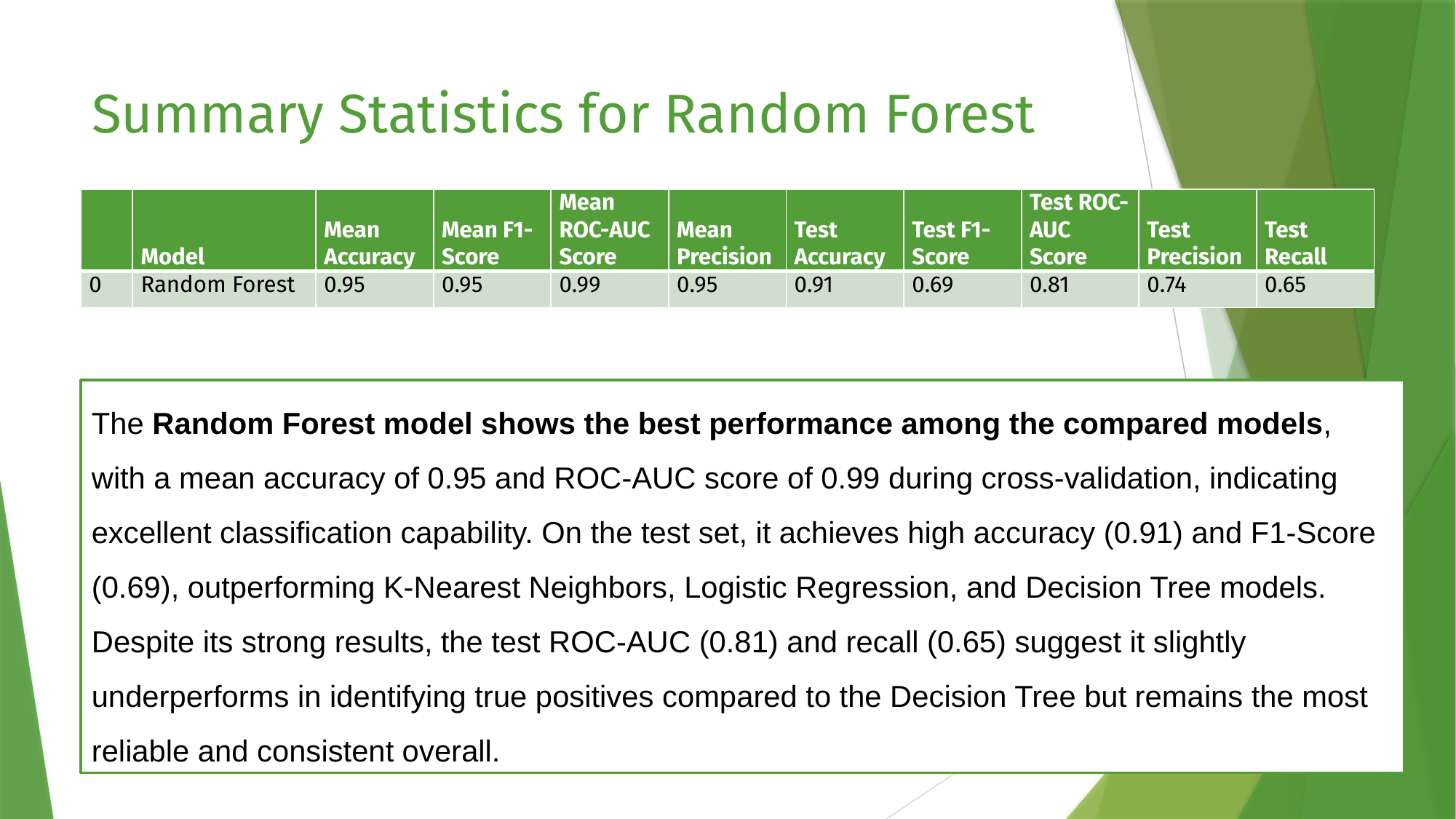

# Summary Statistics for Random Forest
|  | Model | Mean Accuracy | Mean F1-Score | Mean ROC-AUC Score | Mean Precision | Test Accuracy | Test F1-Score | Test ROC-AUC Score | Test Precision | Test Recall |
| --- | --- | --- | --- | --- | --- | --- | --- | --- | --- | --- |
| 0 | Random Forest | 0.95 | 0.95 | 0.99 | 0.95 | 0.91 | 0.69 | 0.81 | 0.74 | 0.65 |
The Random Forest model shows the best performance among the compared models, with a mean accuracy of 0.95 and ROC-AUC score of 0.99 during cross-validation, indicating excellent classification capability. On the test set, it achieves high accuracy (0.91) and F1-Score (0.69), outperforming K-Nearest Neighbors, Logistic Regression, and Decision Tree models. Despite its strong results, the test ROC-AUC (0.81) and recall (0.65) suggest it slightly underperforms in identifying true positives compared to the Decision Tree but remains the most reliable and consistent overall.